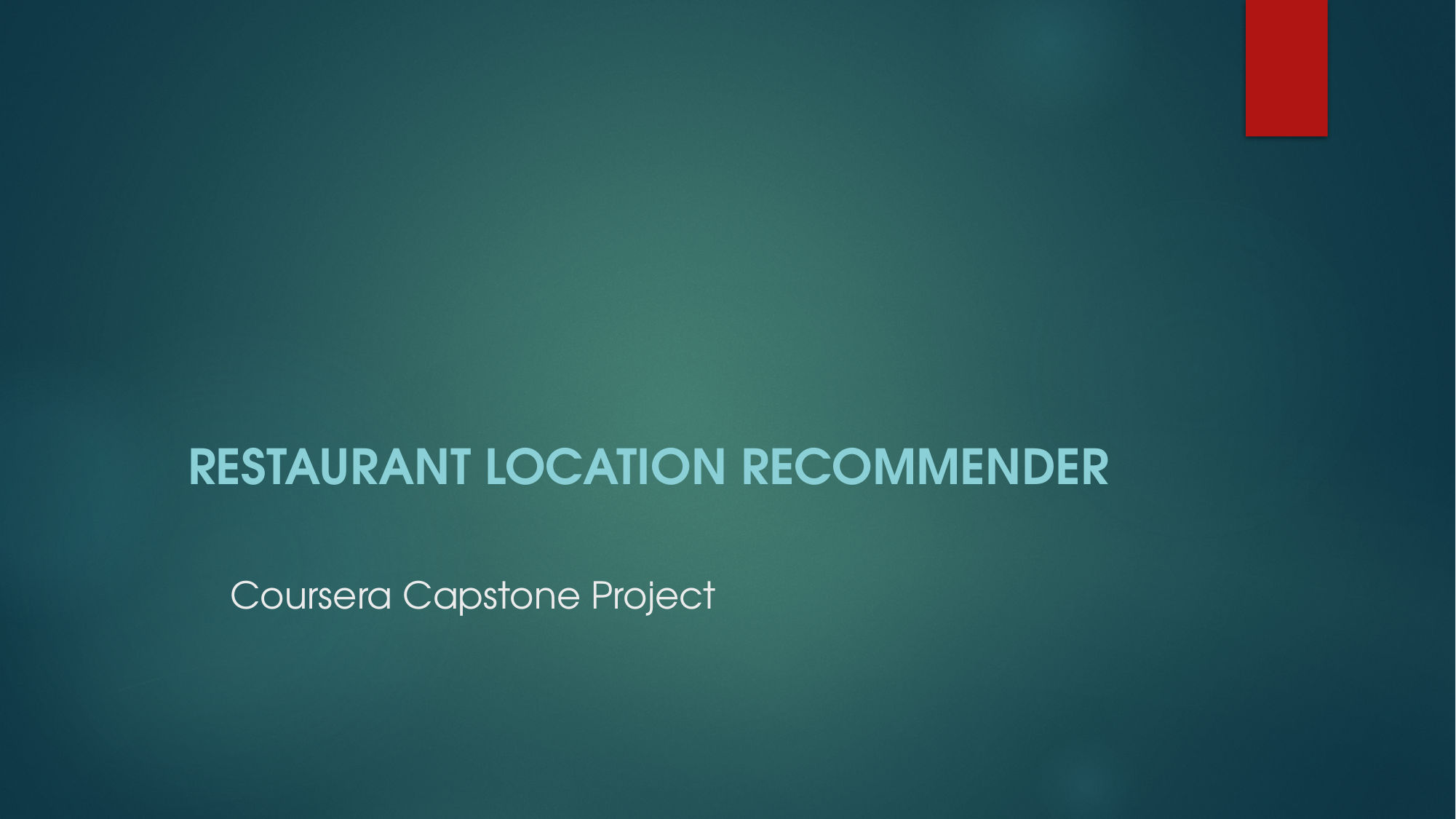

Restaurant location recommender
# Coursera Capstone Project